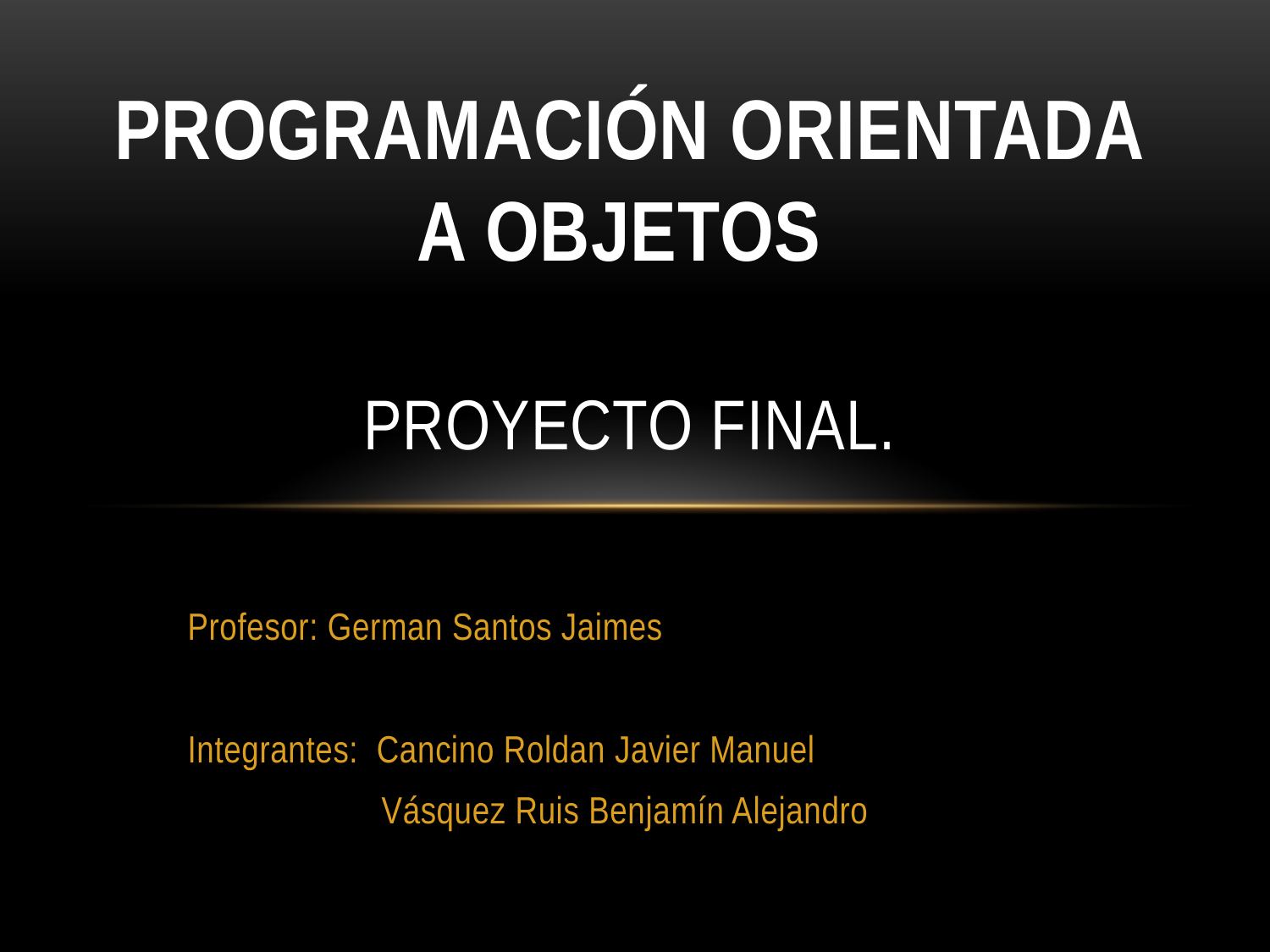

# Programación Orientada a Objetos Proyecto Final.
Profesor: German Santos Jaimes

Integrantes:  Cancino Roldan Javier Manuel
                     Vásquez Ruis Benjamín Alejandro